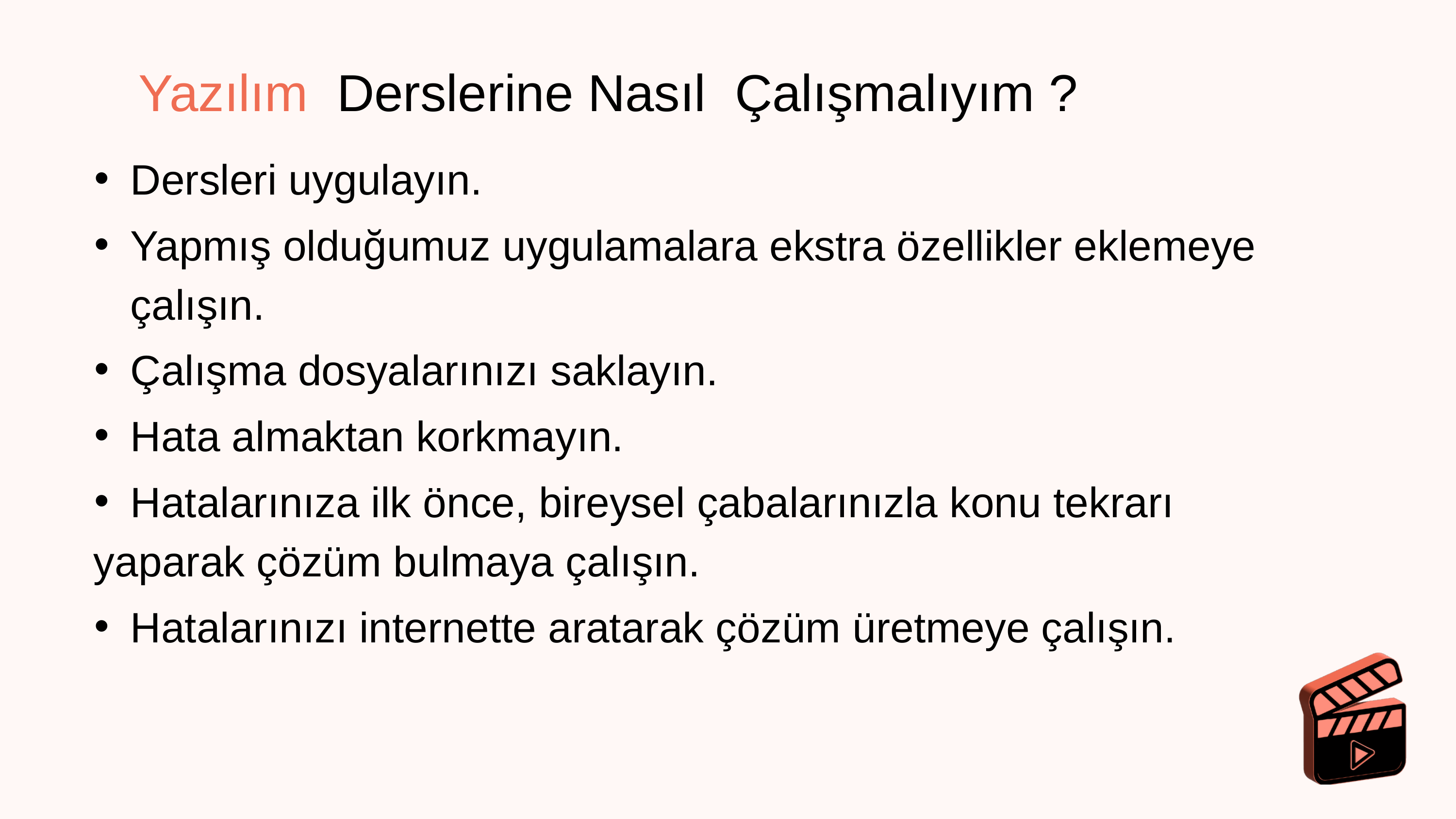

Yazılım  Derslerine Nasıl  Çalışmalıyım ?
Dersleri uygulayın.
Yapmış olduğumuz uygulamalara ekstra özellikler eklemeye çalışın.
Çalışma dosyalarınızı saklayın.
Hata almaktan korkmayın.
Hatalarınıza ilk önce, bireysel çabalarınızla konu tekrarı
   yaparak çözüm bulmaya çalışın.
Hatalarınızı internette aratarak çözüm üretmeye çalışın.